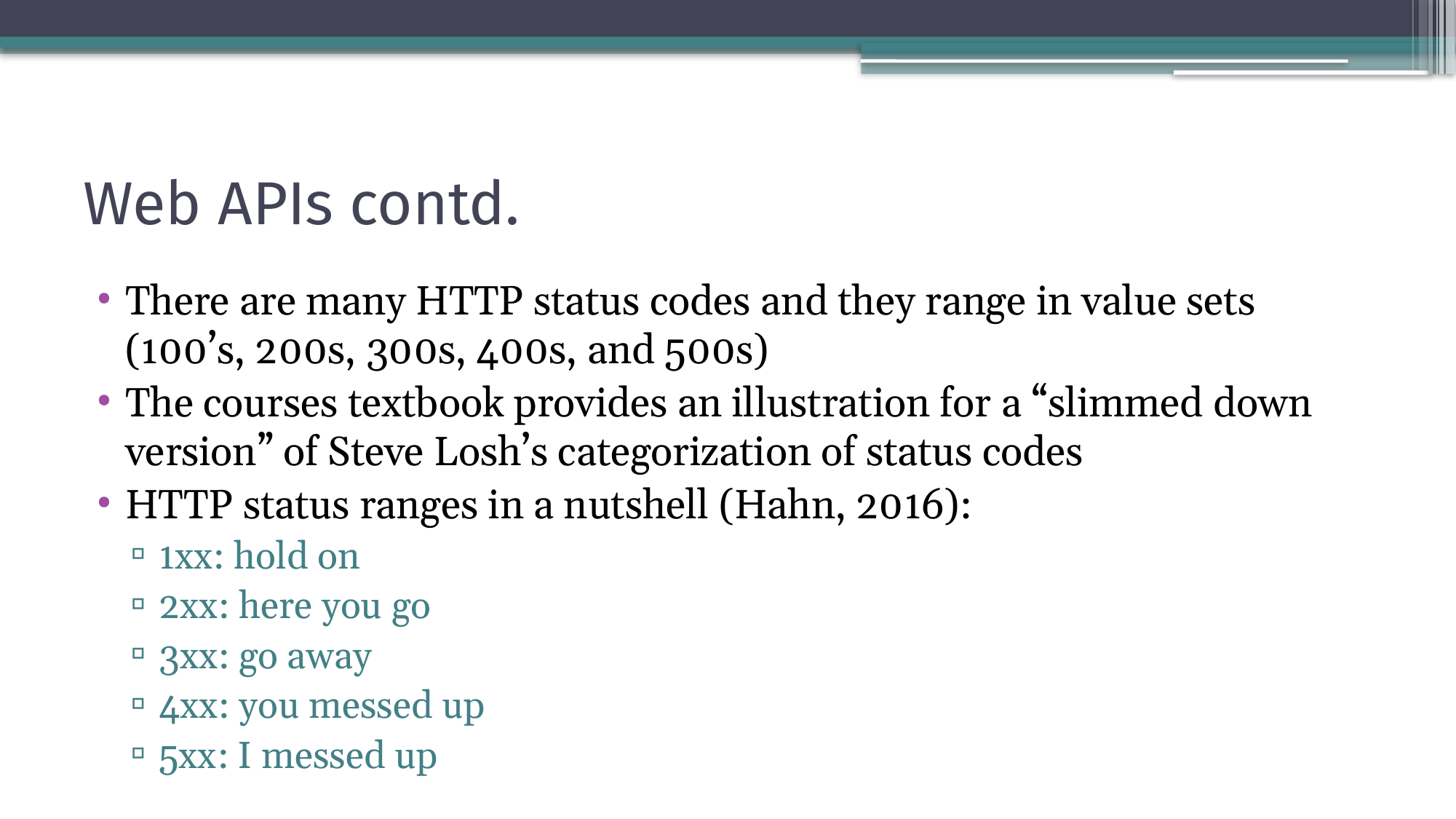

# Web APIs contd.
There are many HTTP status codes and they range in value sets (100’s, 200s, 300s, 400s, and 500s)
The courses textbook provides an illustration for a “slimmed down version” of Steve Losh’s categorization of status codes
HTTP status ranges in a nutshell (Hahn, 2016):
1xx: hold on
2xx: here you go
3xx: go away
4xx: you messed up
5xx: I messed up